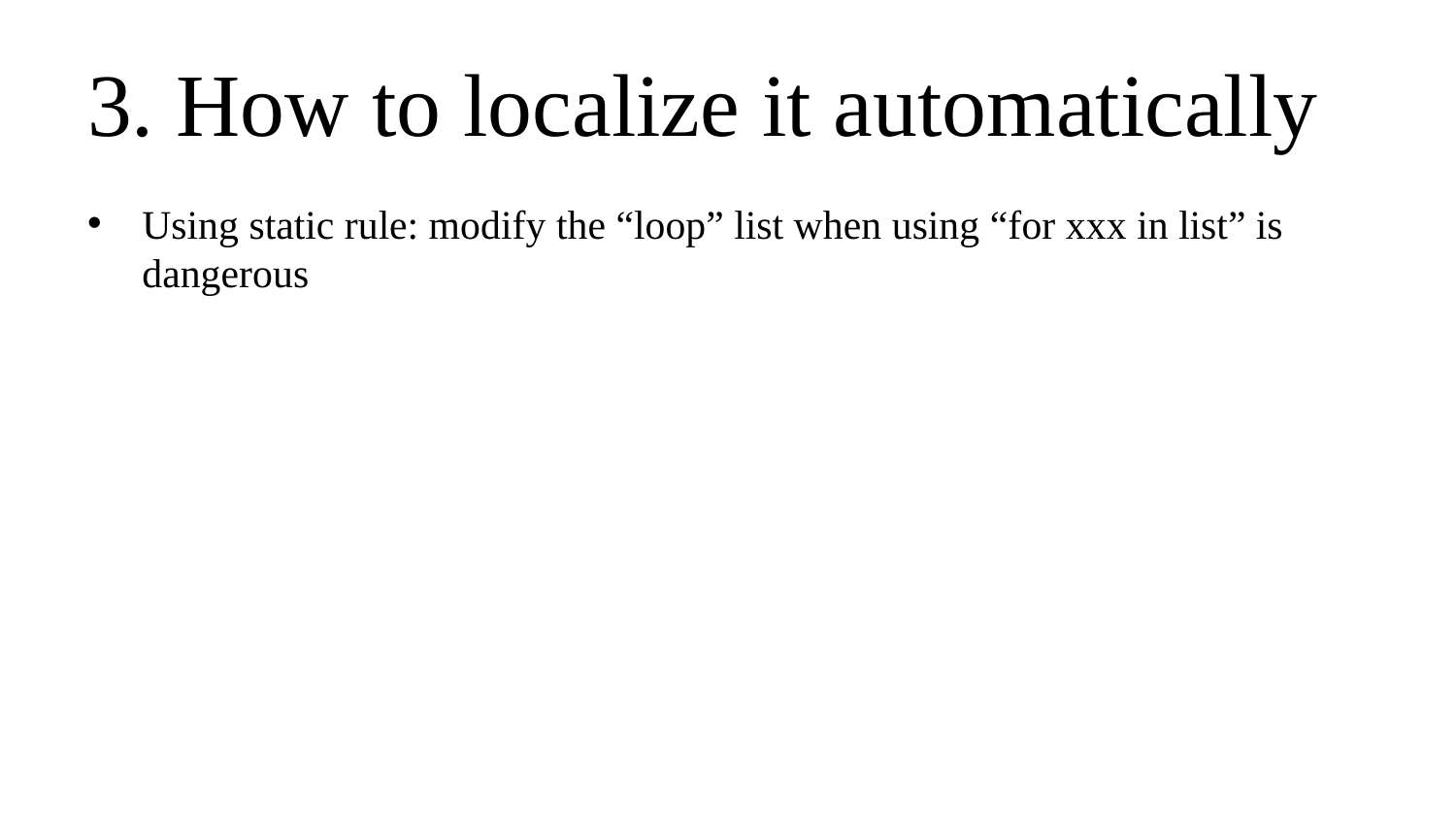

# 3. How to localize it automatically
Using static rule: modify the “loop” list when using “for xxx in list” is dangerous